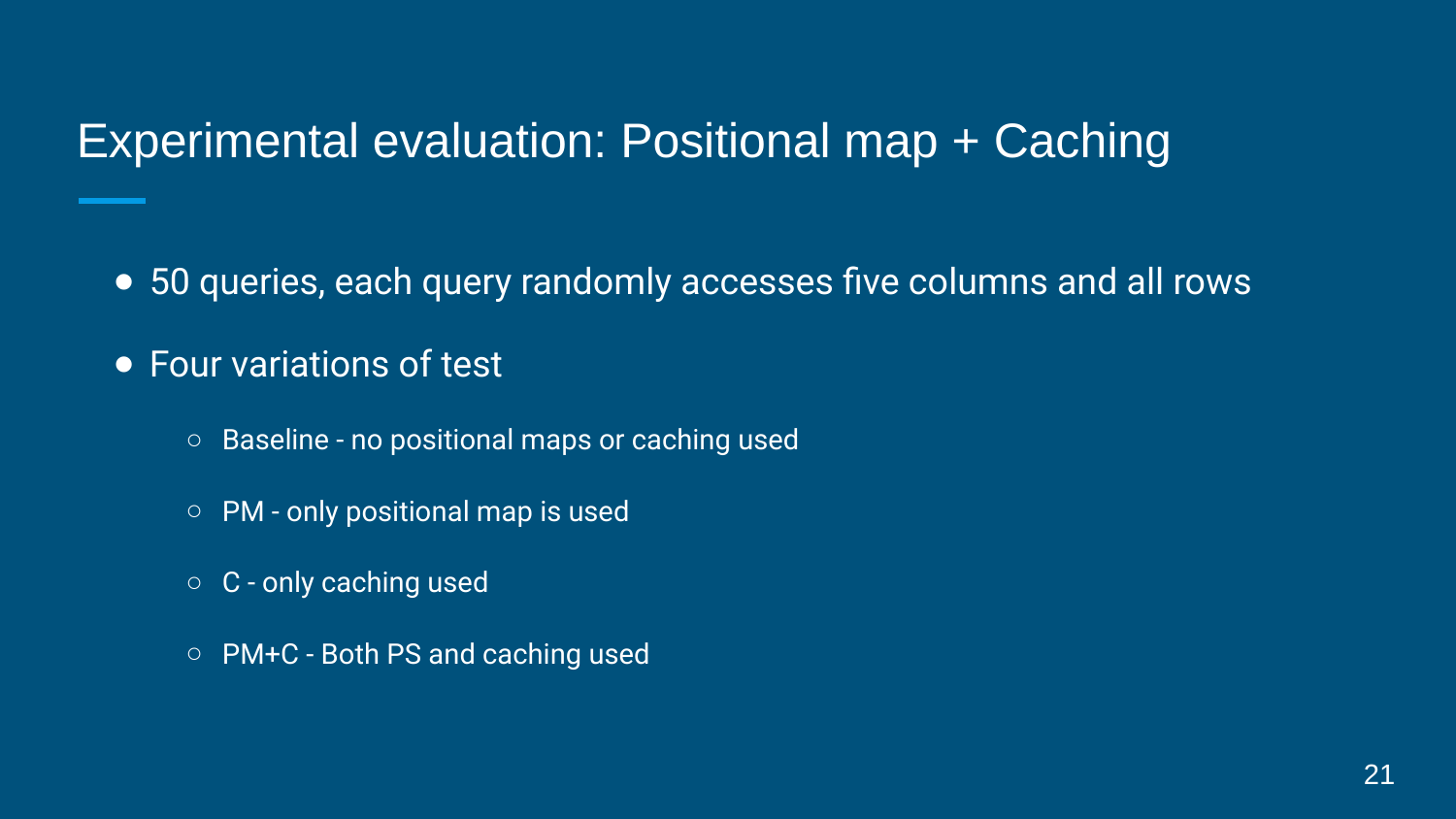

# Experimental evaluation: Positional map + Caching
50 queries, each query randomly accesses five columns and all rows
Four variations of test
Baseline - no positional maps or caching used
PM - only positional map is used
C - only caching used
PM+C - Both PS and caching used
21